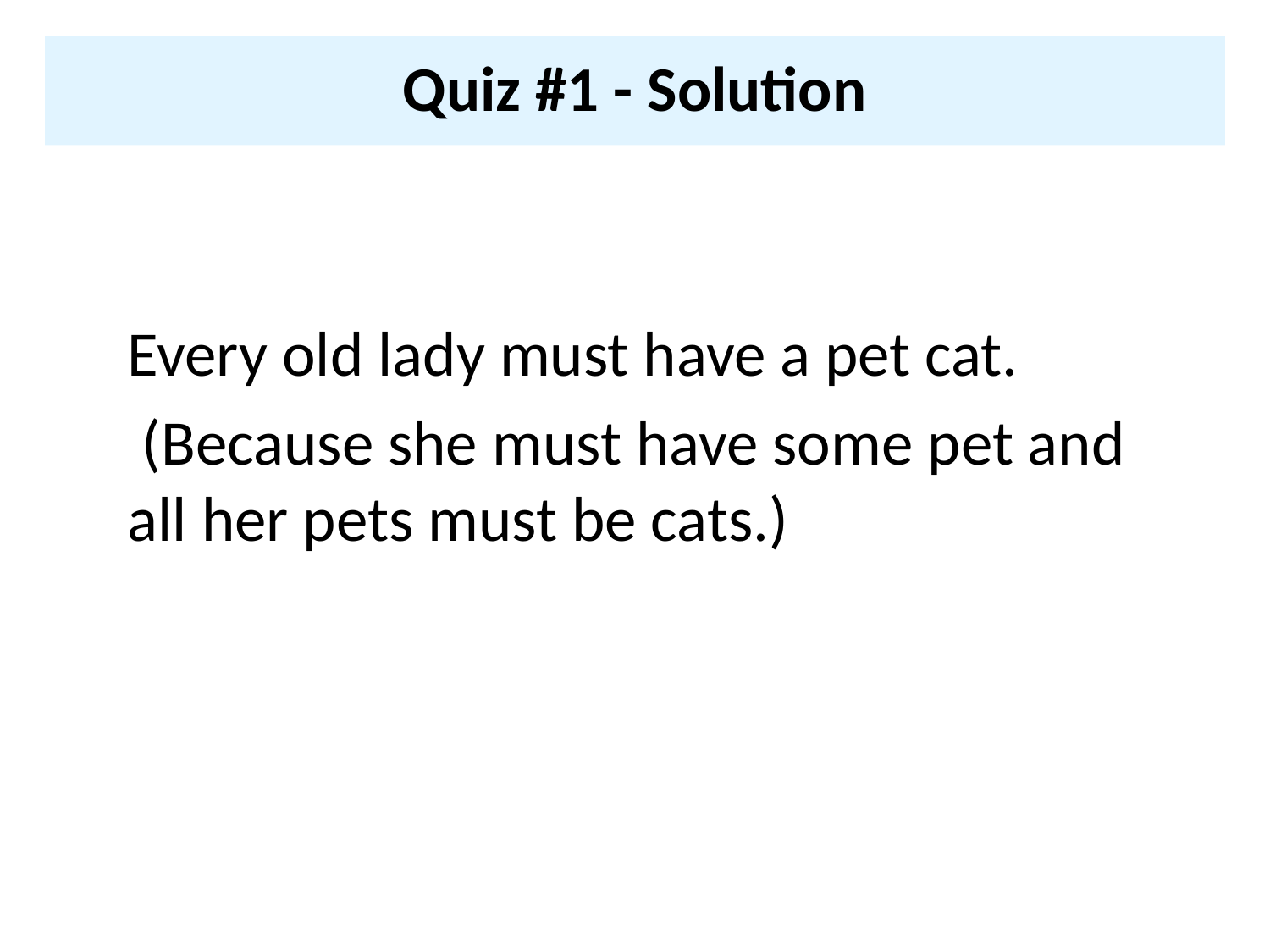

# Quiz #1 - Solution
Every old lady must have a pet cat.
 (Because she must have some pet and all her pets must be cats.)